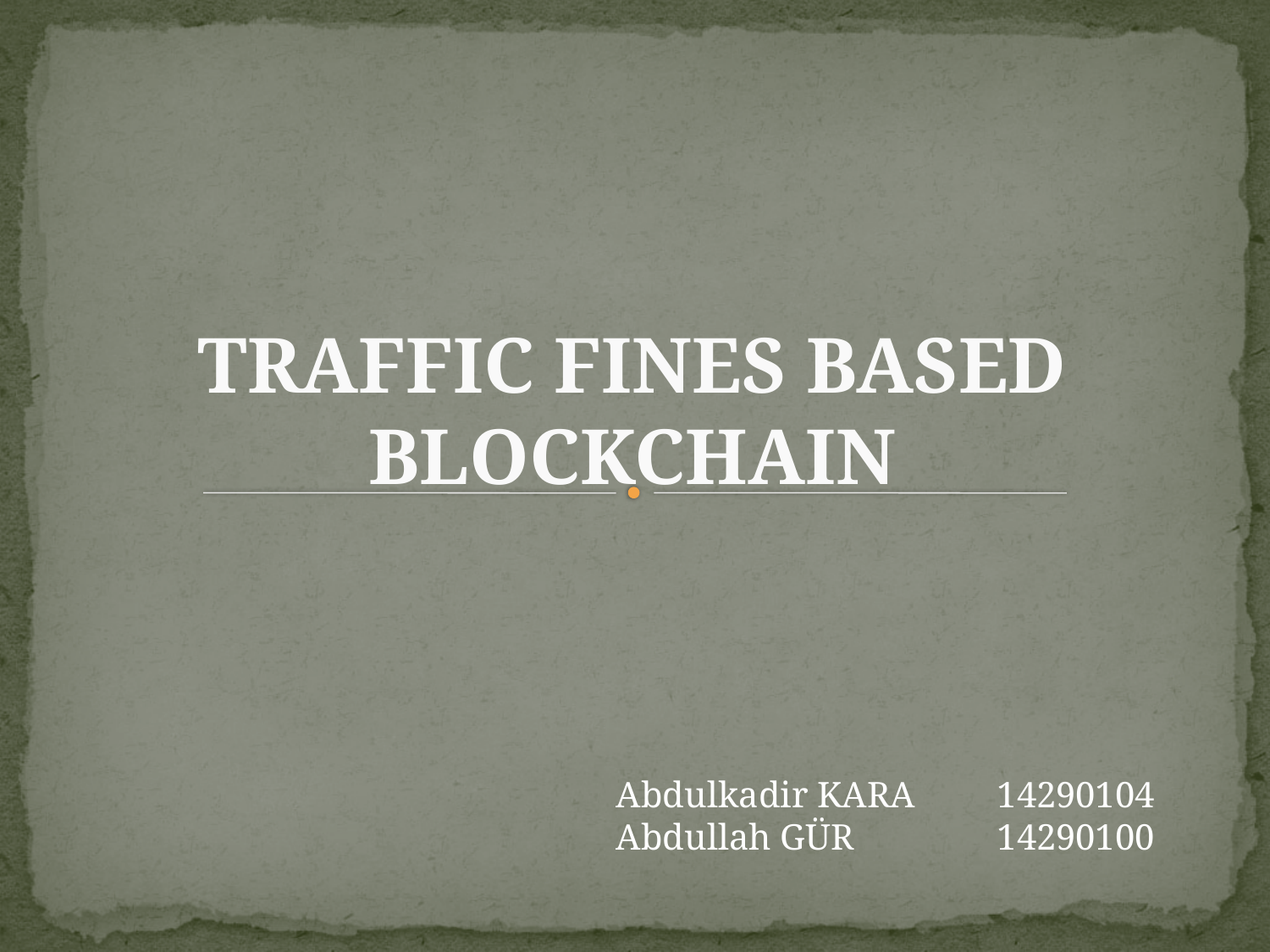

# TRAFFIC FINES BASED BLOCKCHAIN
Abdulkadir KARA	14290104
Abdullah GÜR 		14290100